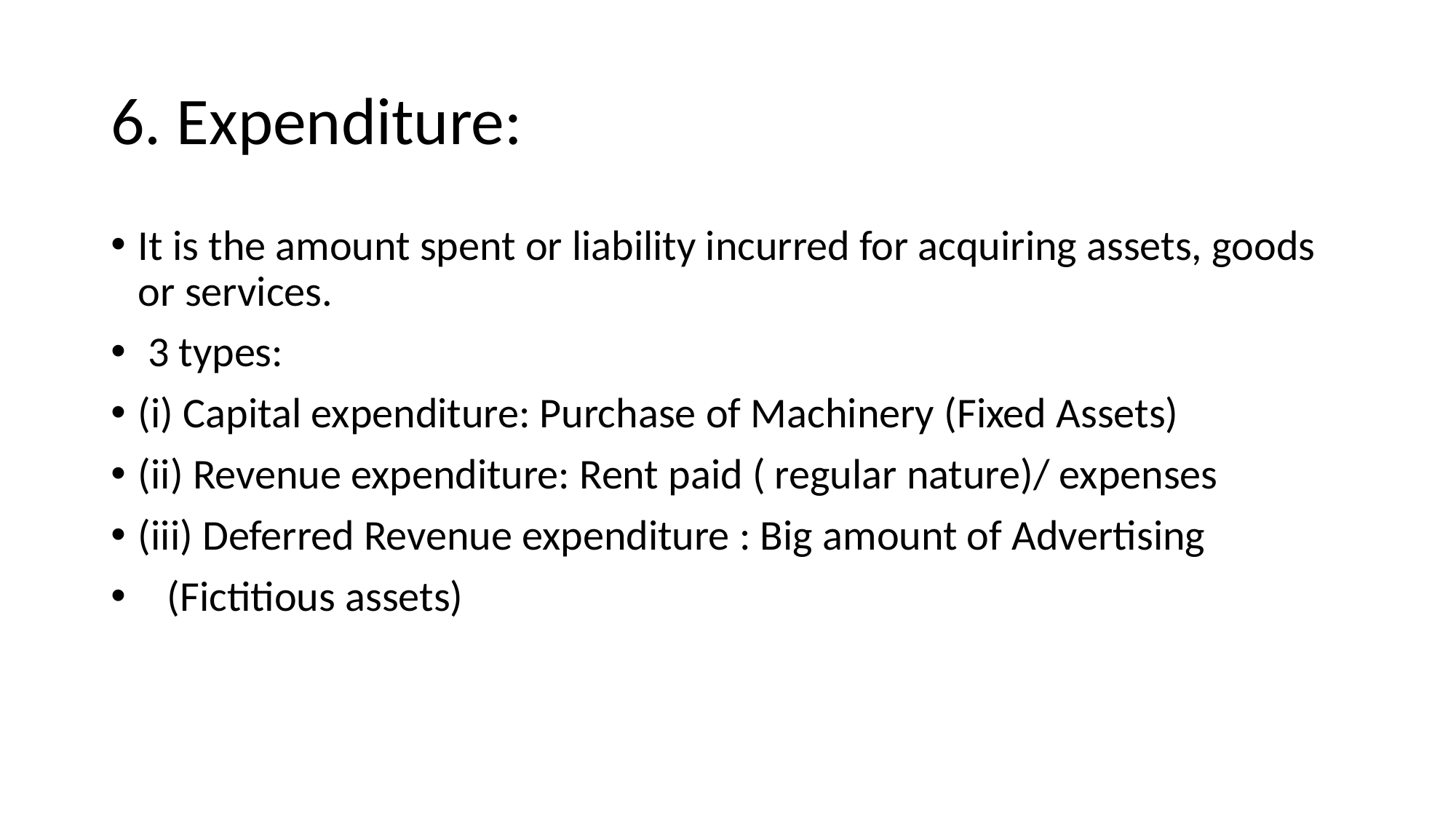

# 6. Expenditure:
It is the amount spent or liability incurred for acquiring assets, goods or services.
 3 types:
(i) Capital expenditure: Purchase of Machinery (Fixed Assets)
(ii) Revenue expenditure: Rent paid ( regular nature)/ expenses
(iii) Deferred Revenue expenditure : Big amount of Advertising
   (Fictitious assets)